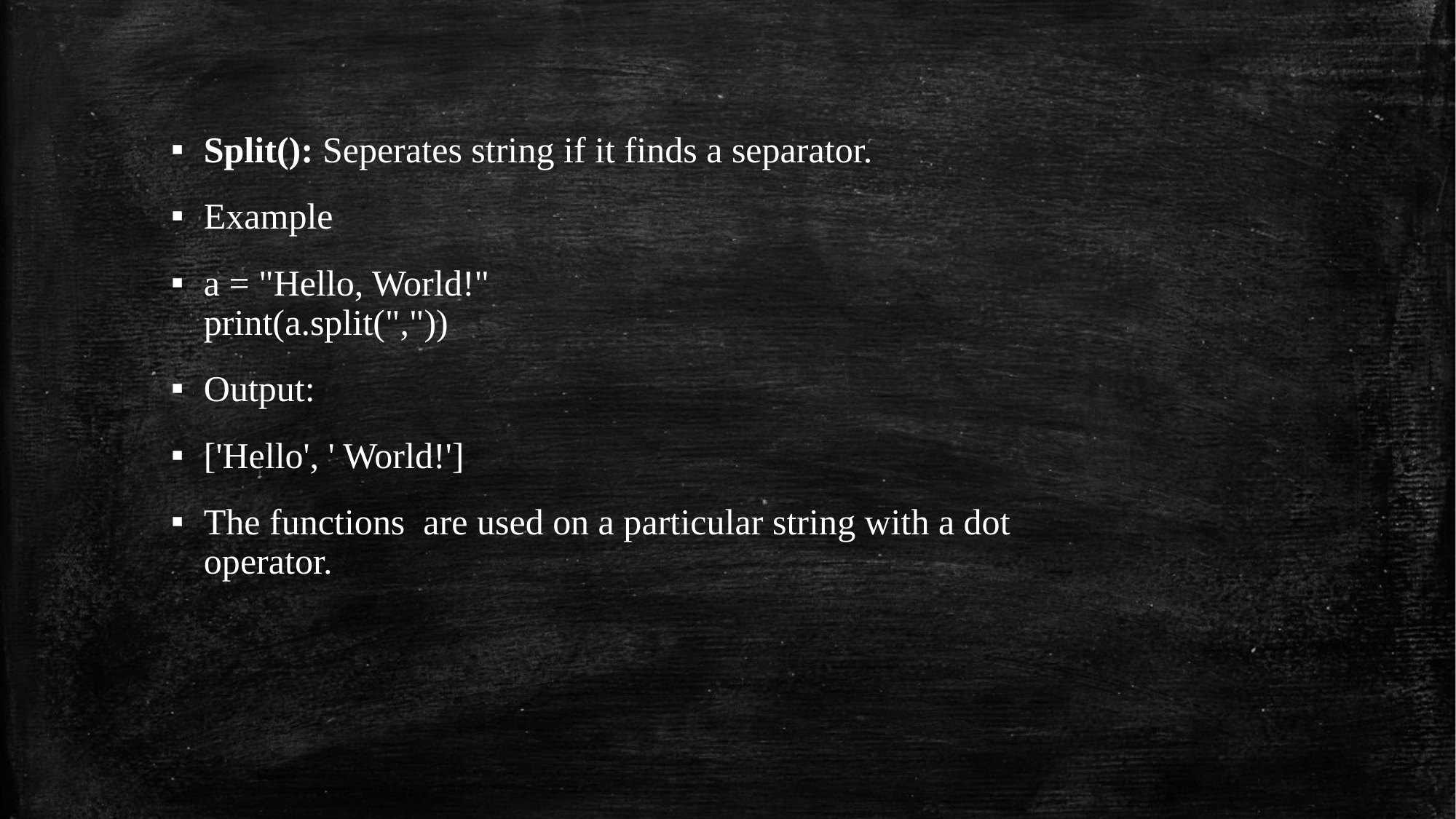

Split(): Seperates string if it finds a separator.
Example
a = "Hello, World!"
print(a.split(","))
Output:
['Hello', ' World!']
The functions  are used on a particular string with a dot operator.